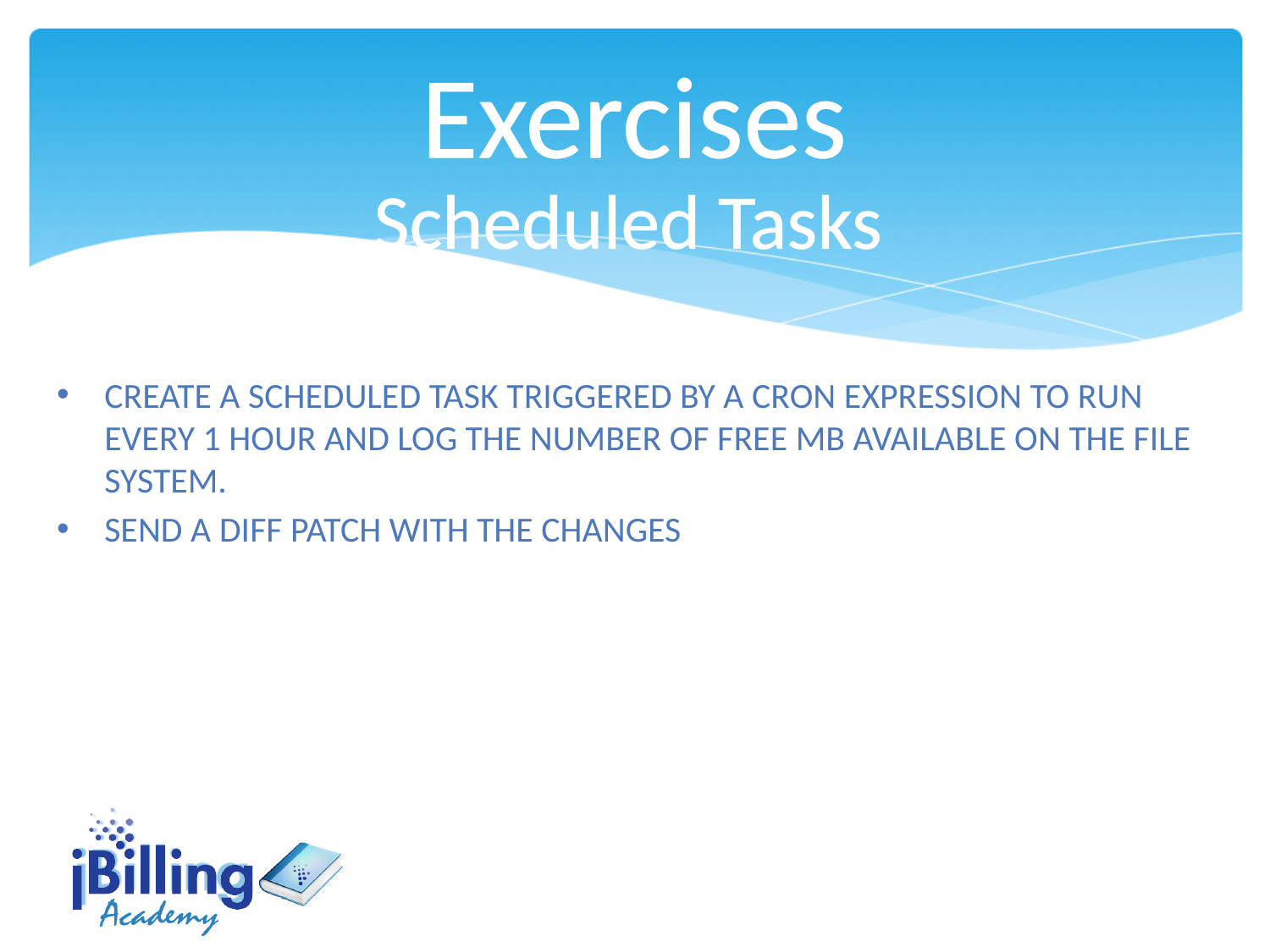

Exercises
Scheduled Tasks
Create a scheduled task triggered by a cron expression to run every 1 hour and log the number of free mb available on the file system.
Send a diff patch with the changes